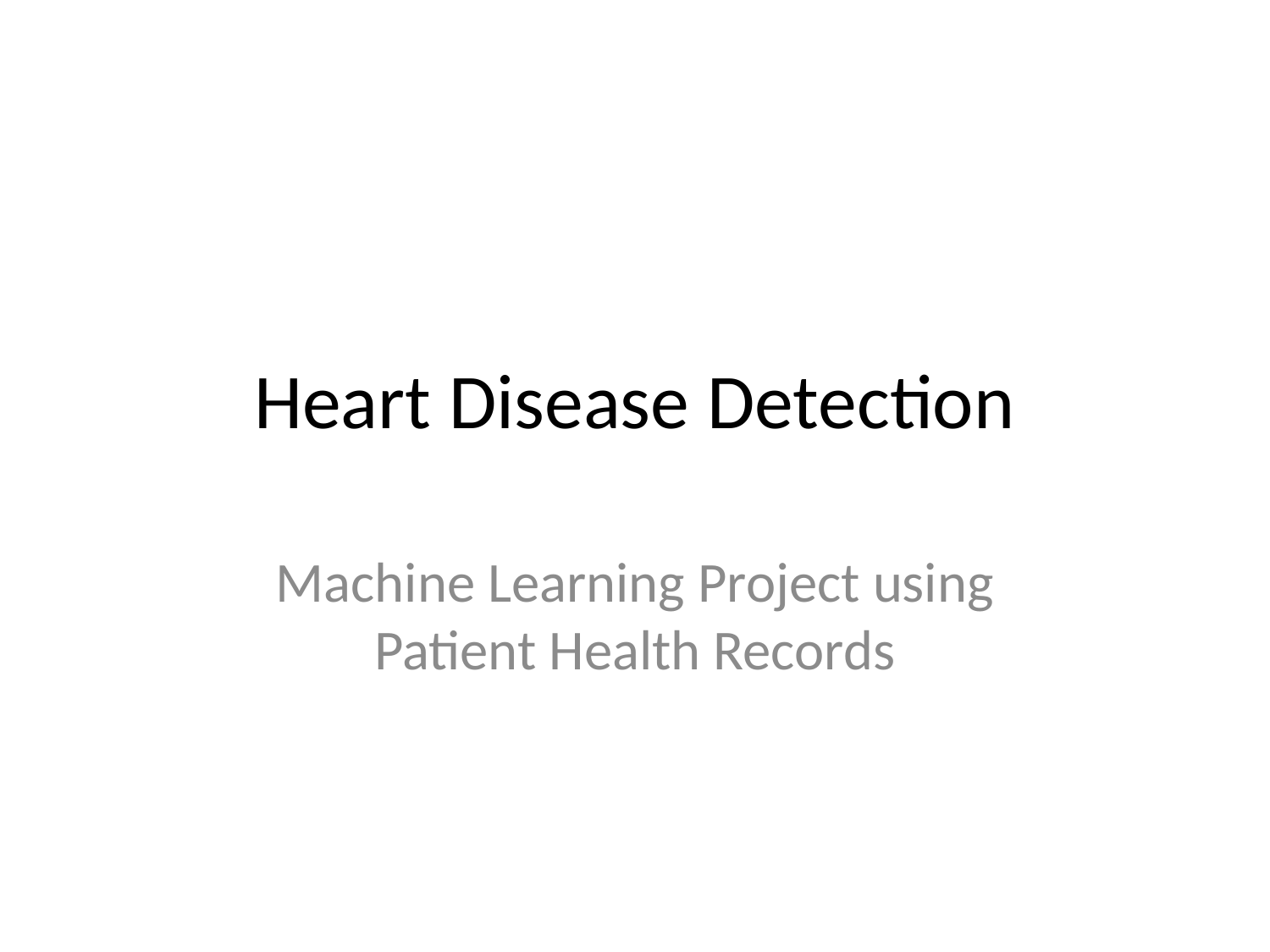

# Heart Disease Detection
Machine Learning Project using Patient Health Records